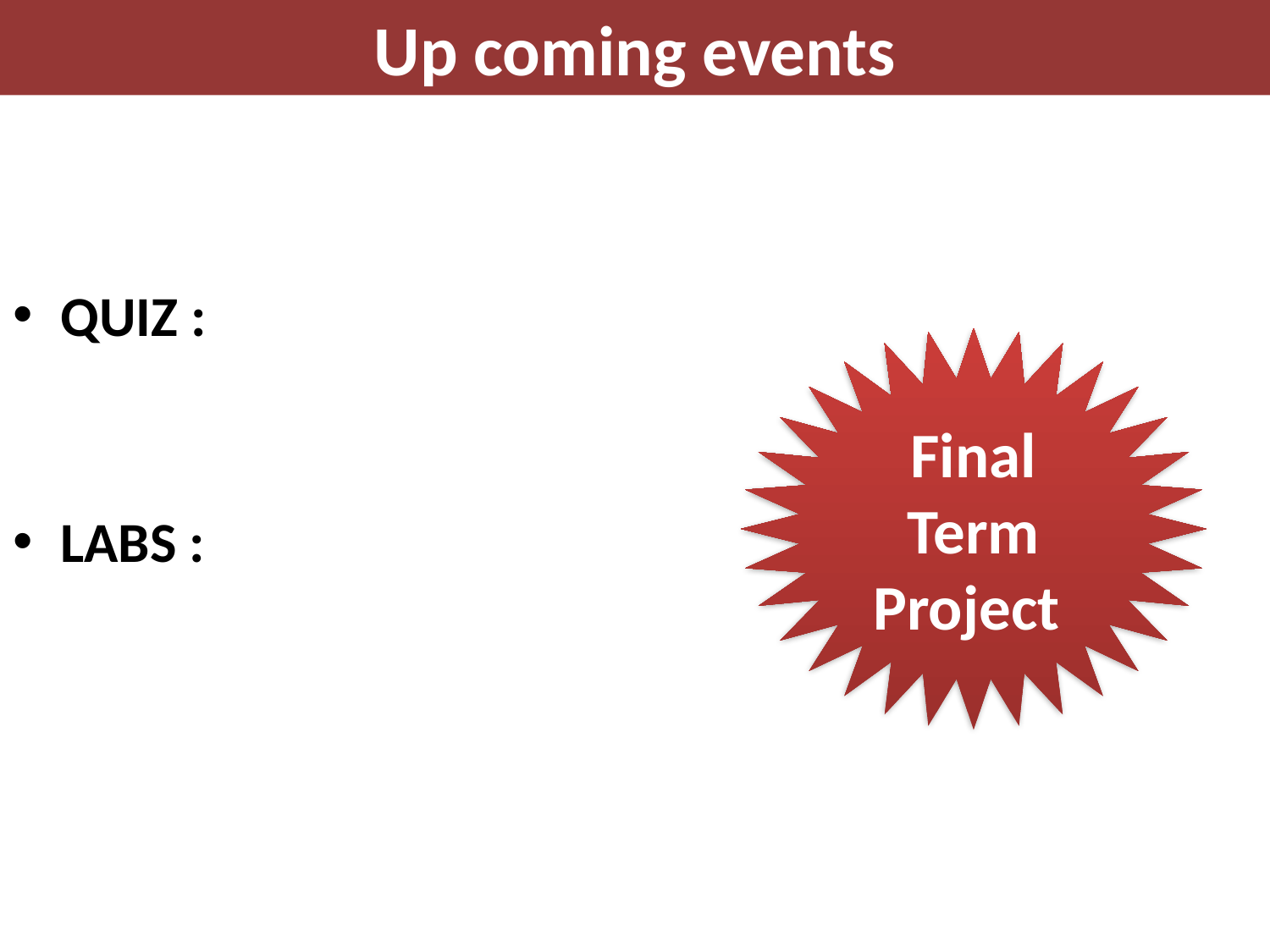

# Up coming events

QUIZ :

LABS :
Final Term Project